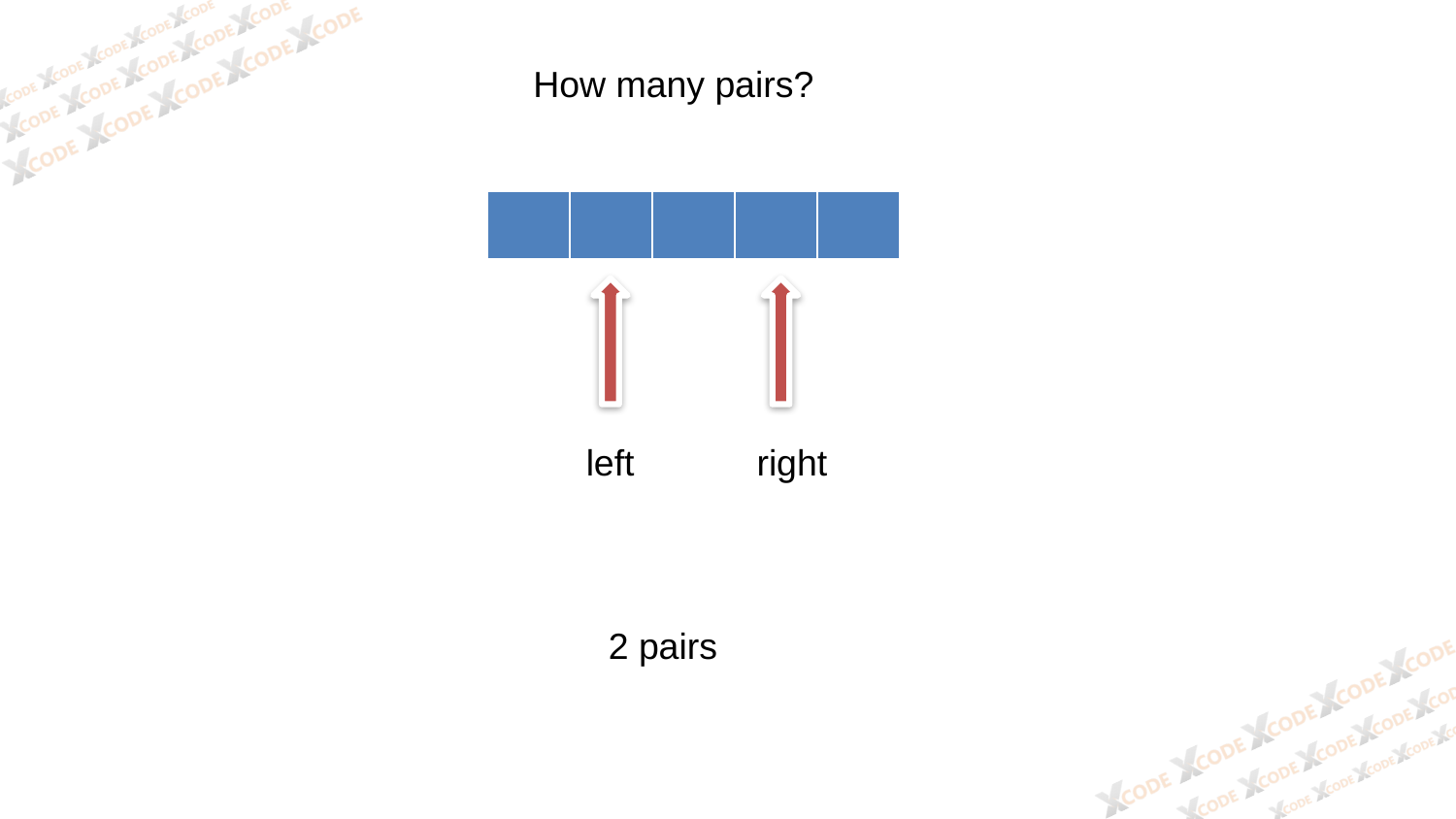

How many pairs?
|  |  |  |  |  |
| --- | --- | --- | --- | --- |

left
right
2 pairs